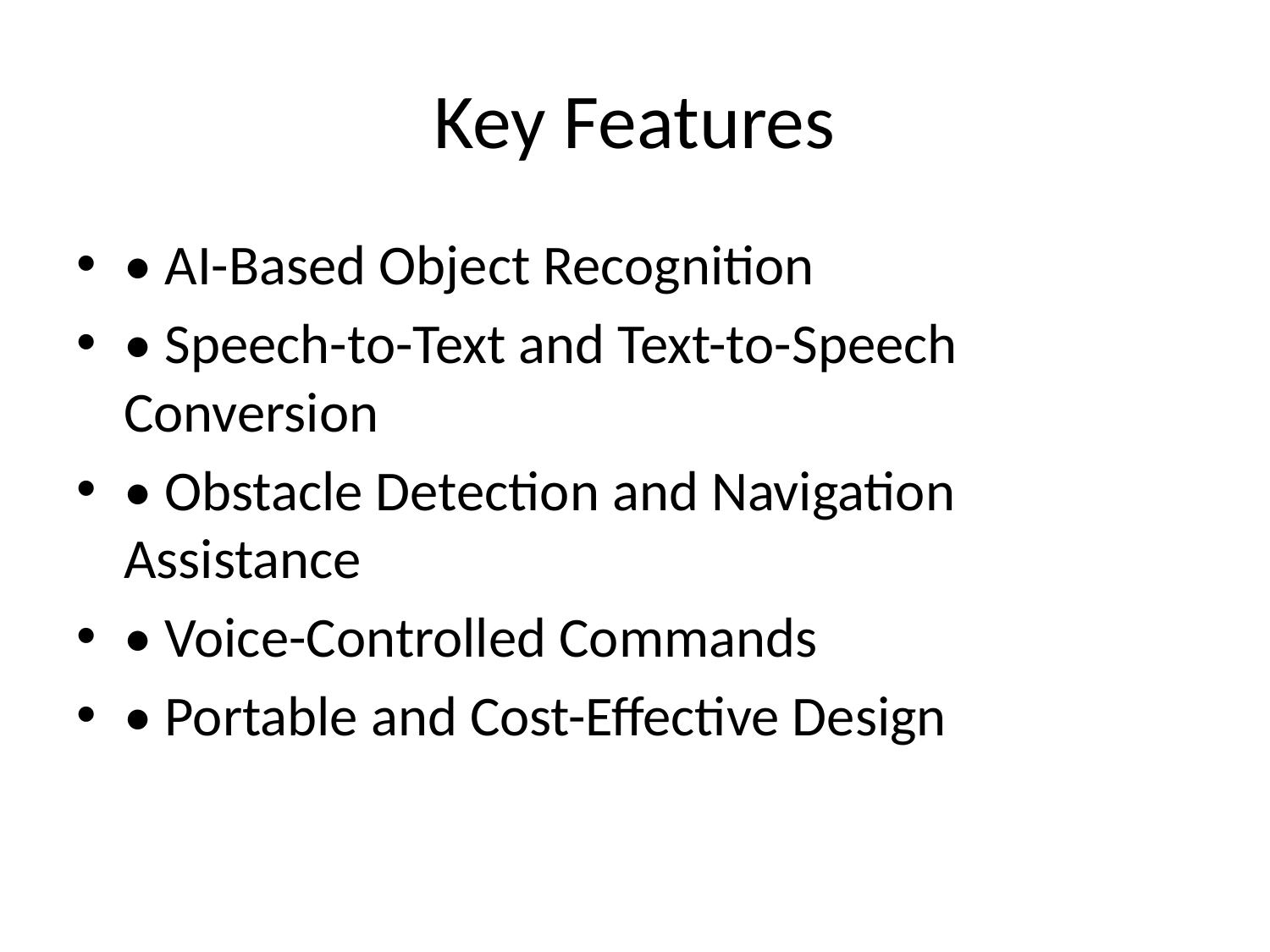

# Key Features
• AI-Based Object Recognition
• Speech-to-Text and Text-to-Speech Conversion
• Obstacle Detection and Navigation Assistance
• Voice-Controlled Commands
• Portable and Cost-Effective Design